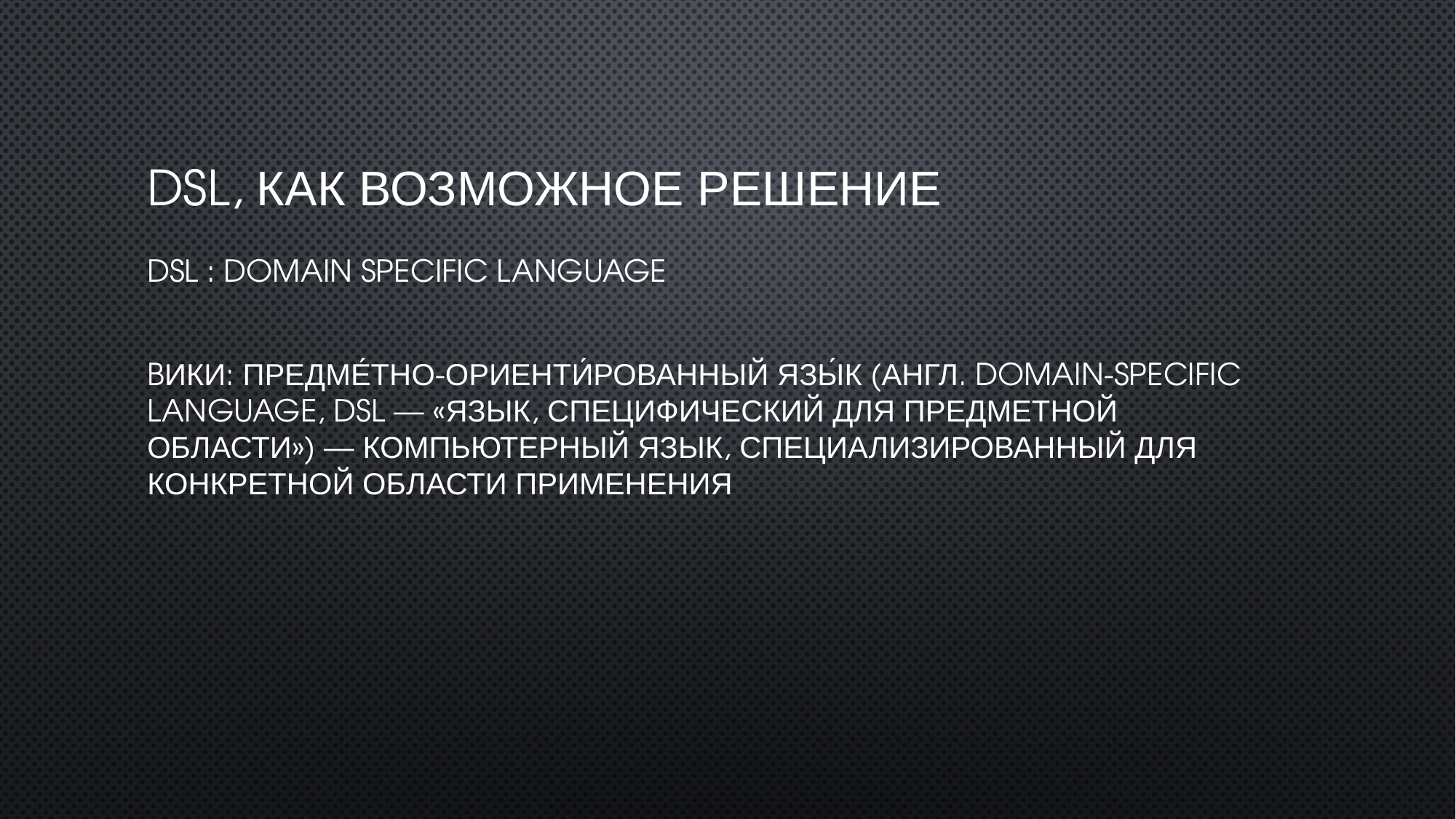

# DSL, как возможное решение
DSL : Domain Specific Language

Bики: Предме́тно-ориенти́рованный язы́к (англ. domain-specific language, DSL — «язык, специфический для предметной области») — компьютерный язык, специализированный для конкретной области применения